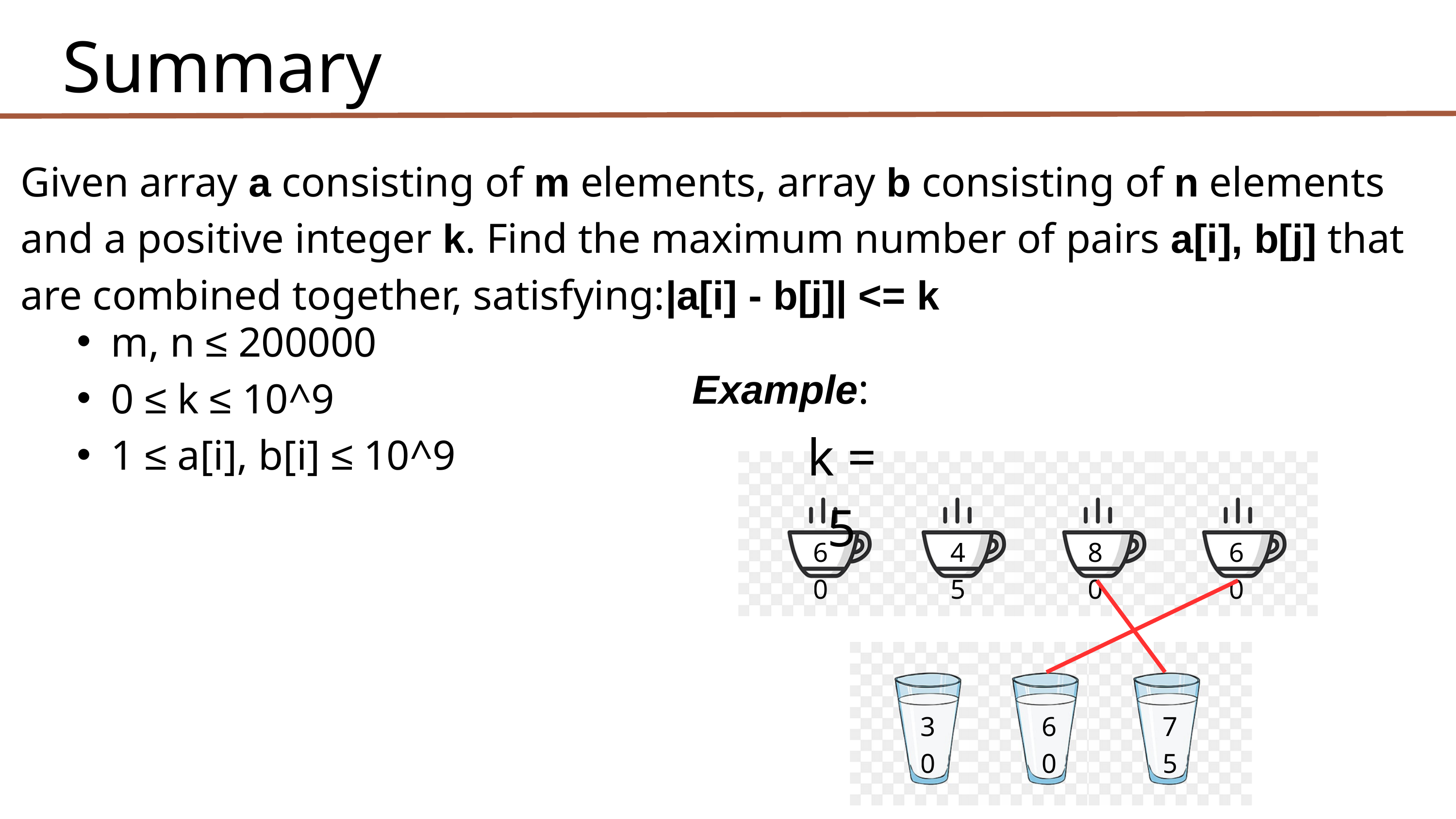

Summary

Given array a consisting of m elements, array b consisting of n elements and a positive integer k. Find the maximum number of pairs a[i], b[j] that are combined together, satisfying:|a[i] - b[j]| <= k
m, n ≤ 200000
0 ≤ k ≤ 10^9
1 ≤ a[i], b[i] ≤ 10^9
Example:
k = 5

60
45
80
60

30
60
75